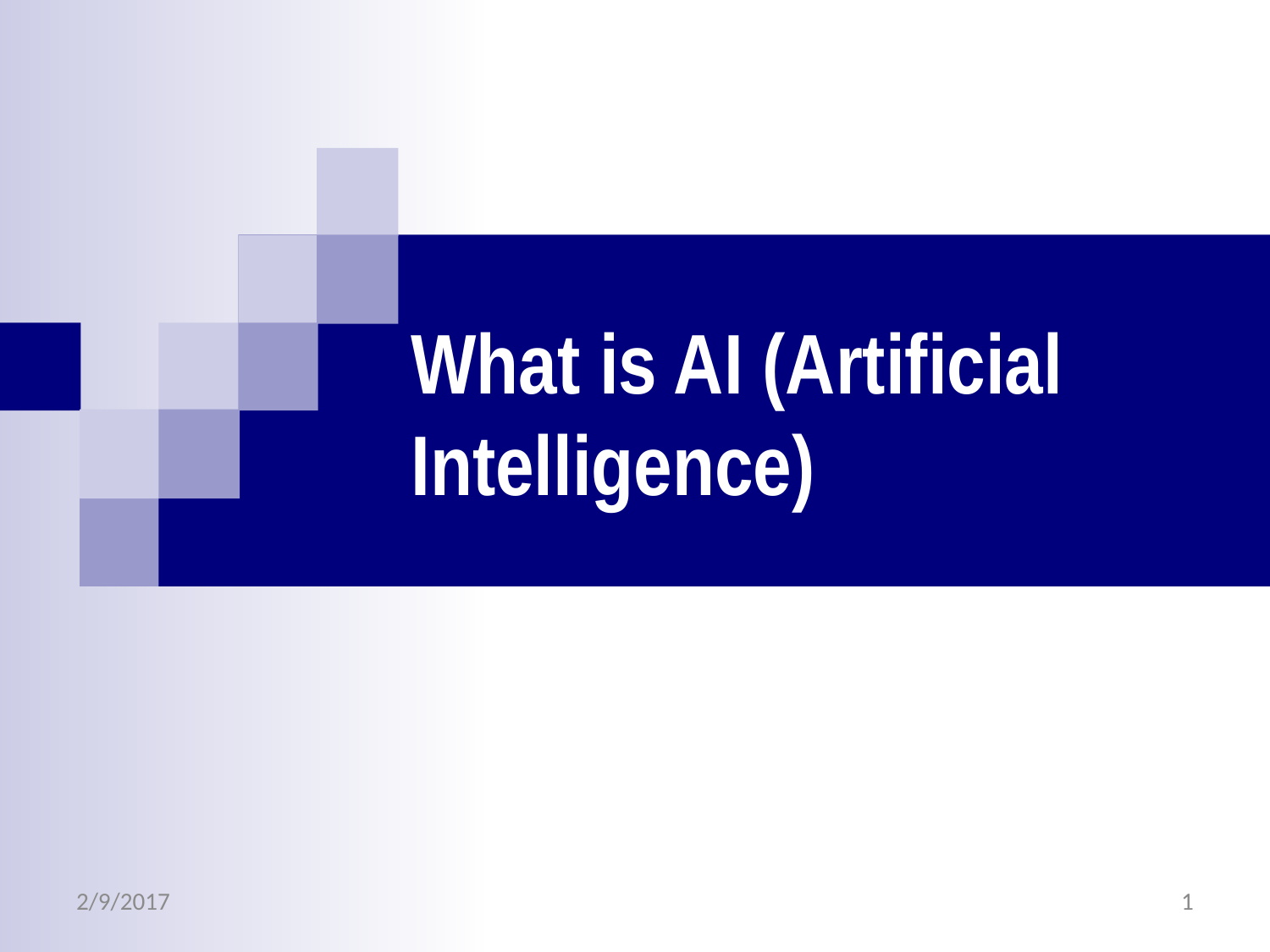

# What is AI (Artificial Intelligence)

2/9/2017
1